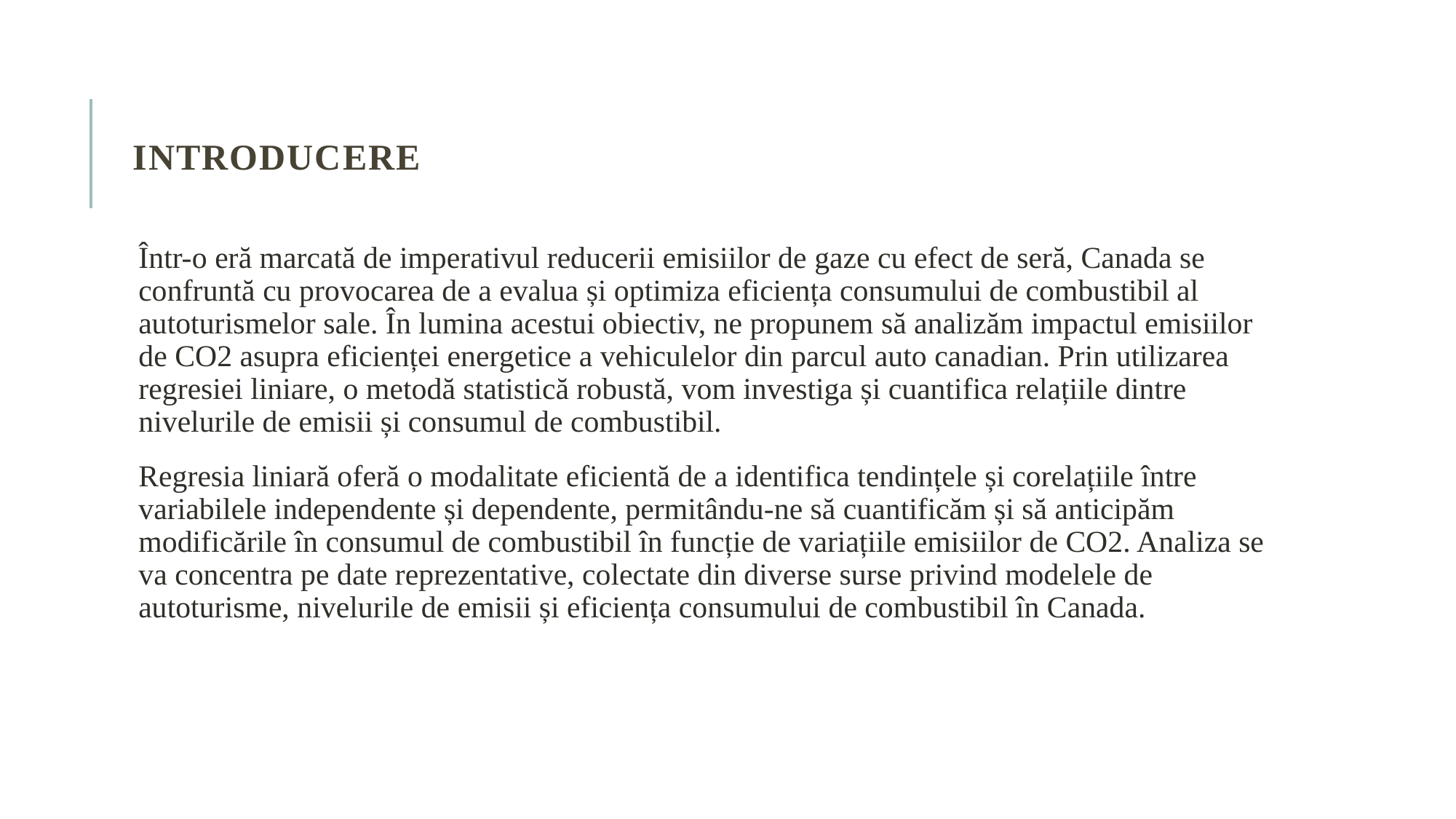

# Introducere
Într-o eră marcată de imperativul reducerii emisiilor de gaze cu efect de seră, Canada se confruntă cu provocarea de a evalua și optimiza eficiența consumului de combustibil al autoturismelor sale. În lumina acestui obiectiv, ne propunem să analizăm impactul emisiilor de CO2 asupra eficienței energetice a vehiculelor din parcul auto canadian. Prin utilizarea regresiei liniare, o metodă statistică robustă, vom investiga și cuantifica relațiile dintre nivelurile de emisii și consumul de combustibil.
Regresia liniară oferă o modalitate eficientă de a identifica tendințele și corelațiile între variabilele independente și dependente, permitându-ne să cuantificăm și să anticipăm modificările în consumul de combustibil în funcție de variațiile emisiilor de CO2. Analiza se va concentra pe date reprezentative, colectate din diverse surse privind modelele de autoturisme, nivelurile de emisii și eficiența consumului de combustibil în Canada.